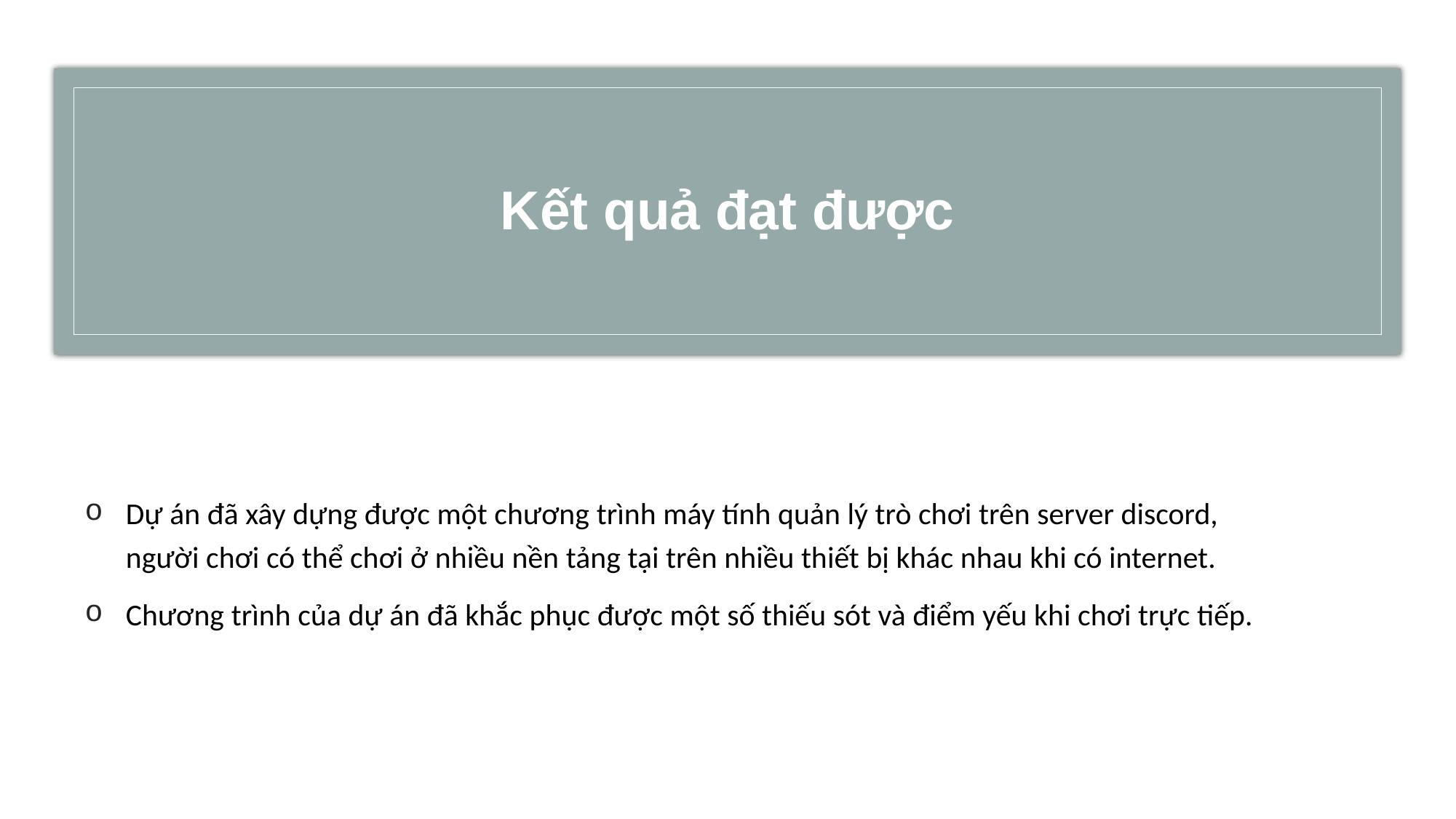

# Kết quả đạt được
Dự án đã xây dựng được một chương trình máy tính quản lý trò chơi trên server discord, 
người chơi có thể chơi ở nhiều nền tảng tại trên nhiều thiết bị khác nhau khi có internet.
Chương trình của dự án đã khắc phục được một số thiếu sót và điểm yếu khi chơi trực tiếp.